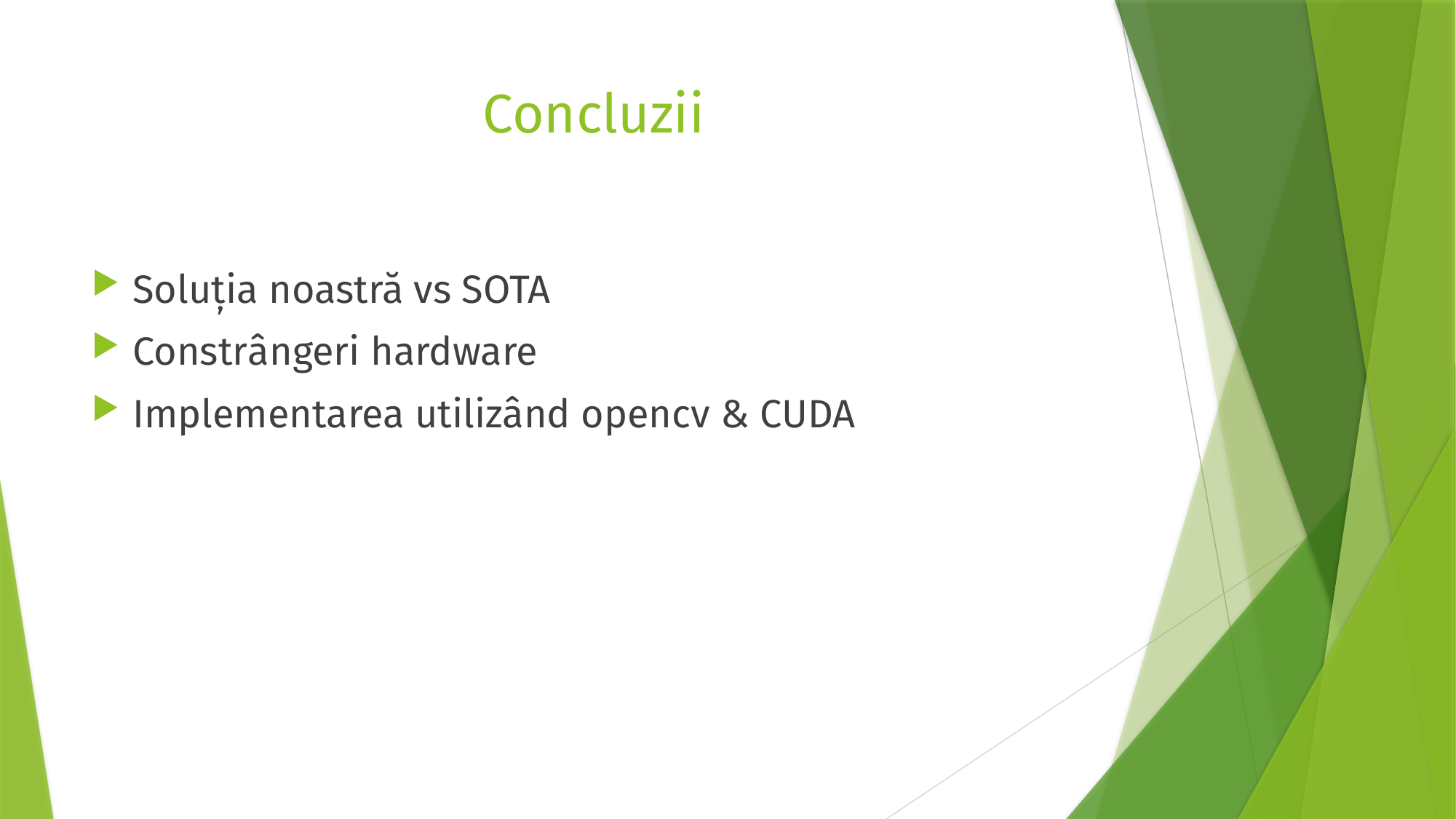

# Concluzii
Soluția noastră vs SOTA
Constrângeri hardware
Implementarea utilizând opencv & CUDA